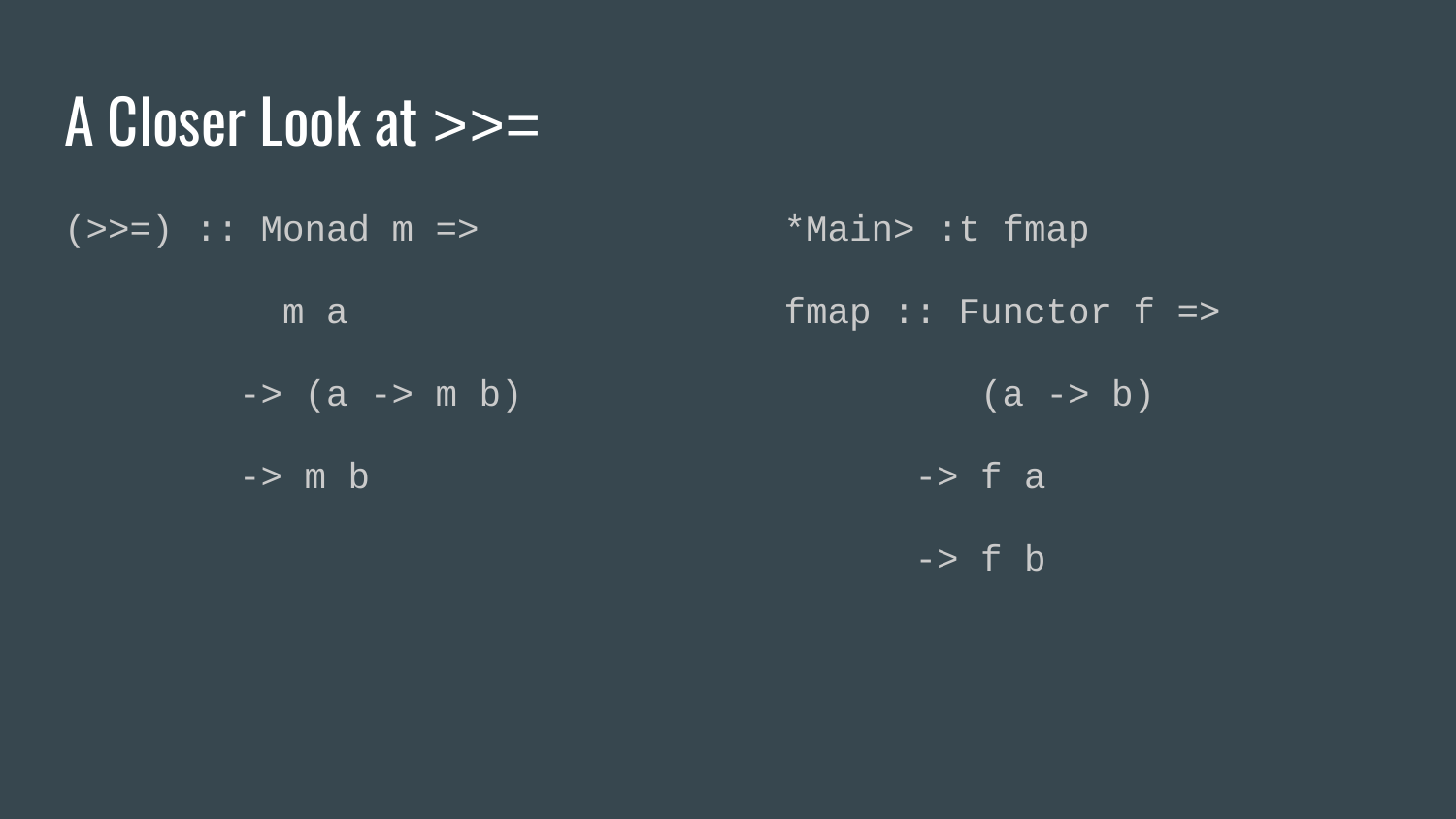

# A Closer Look at >>=
(>>=) :: Monad m =>
          m a
        -> (a -> m b)
        -> m b
*Main> :t fmap
fmap :: Functor f =>
         (a -> b)
      -> f a
      -> f b